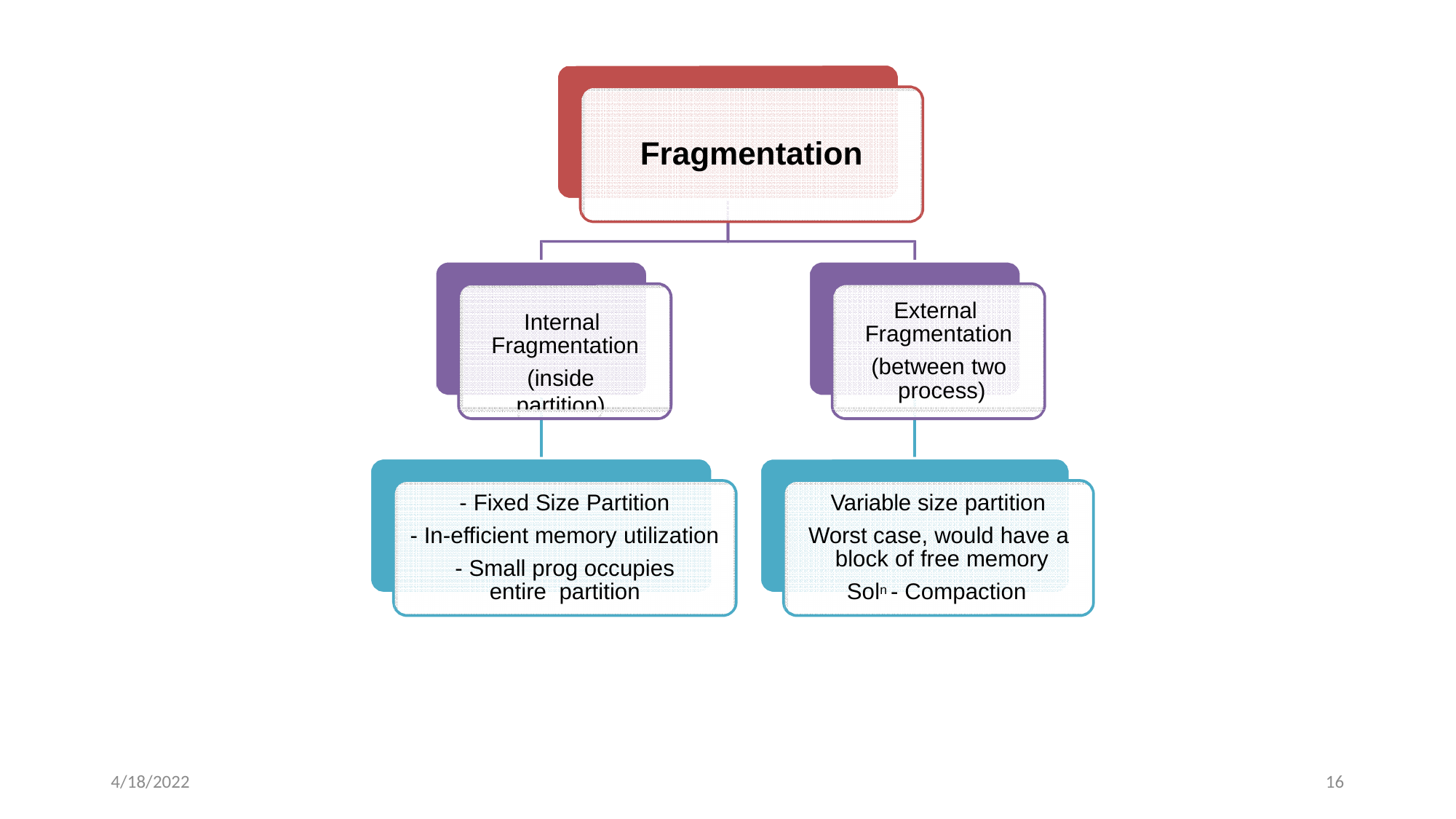

# Fragmentation

External  Fragmentation
(between two  process)
Internal  Fragmentation
(inside partition)

- Fixed Size Partition
- In-efficient memory utilization
- Small prog occupies entire  partition
Variable size partition
Worst case, would have a  block of free memory
Soln - Compaction
4/18/2022
16